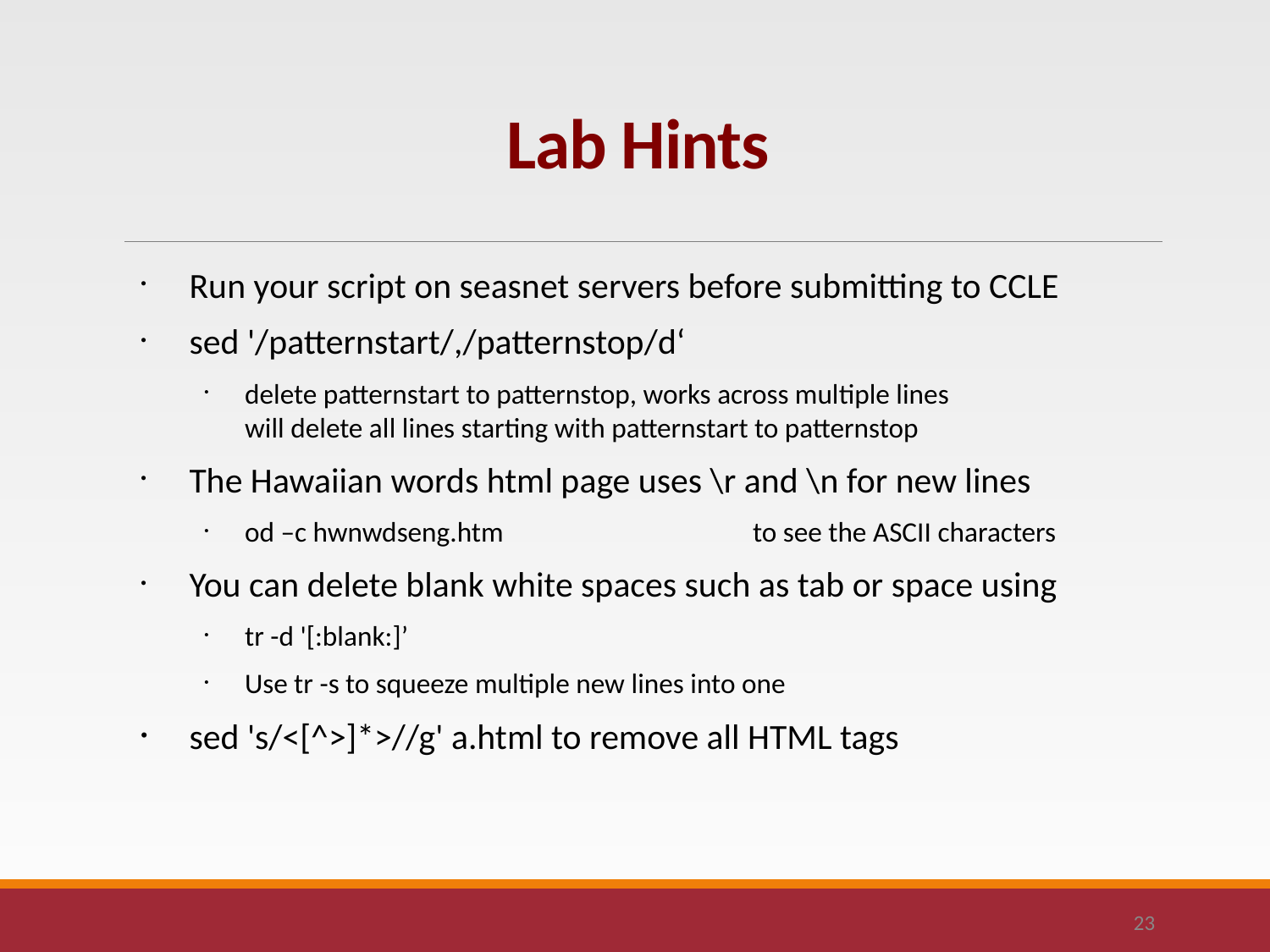

# Lab Hints
Run your script on seasnet servers before submitting to CCLE
sed '/patternstart/,/patternstop/d‘
delete patternstart to patternstop, works across multiple lines
will delete all lines starting with patternstart to patternstop
The Hawaiian words html page uses \r and \n for new lines
od –c hwnwdseng.htm		to see the ASCII characters
You can delete blank white spaces such as tab or space using
tr -d '[:blank:]’
Use tr -s to squeeze multiple new lines into one
sed 's/<[^>]*>//g' a.html to remove all HTML tags
23